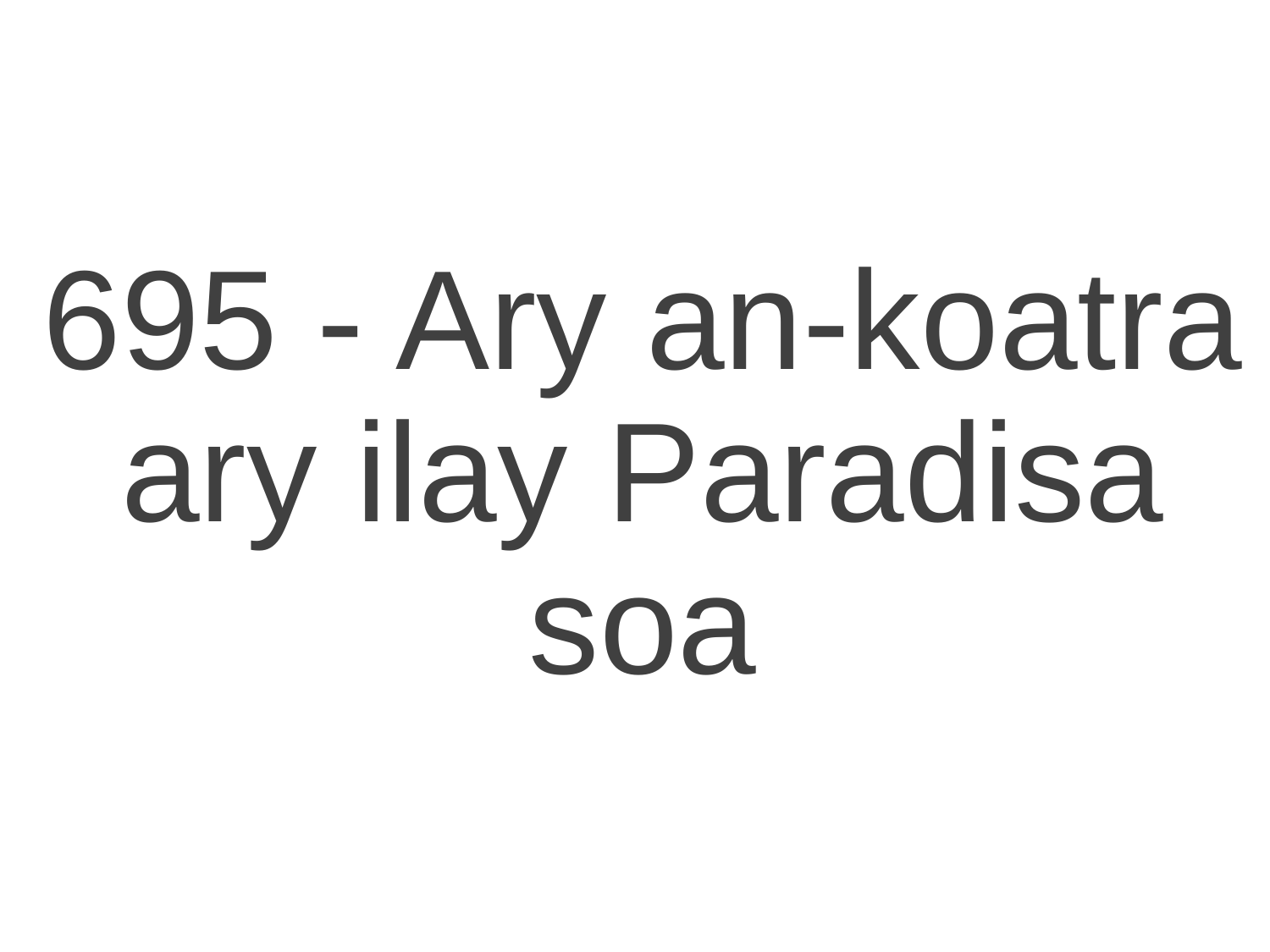

695 - Ary an-koatra ary ilay Paradisa soa